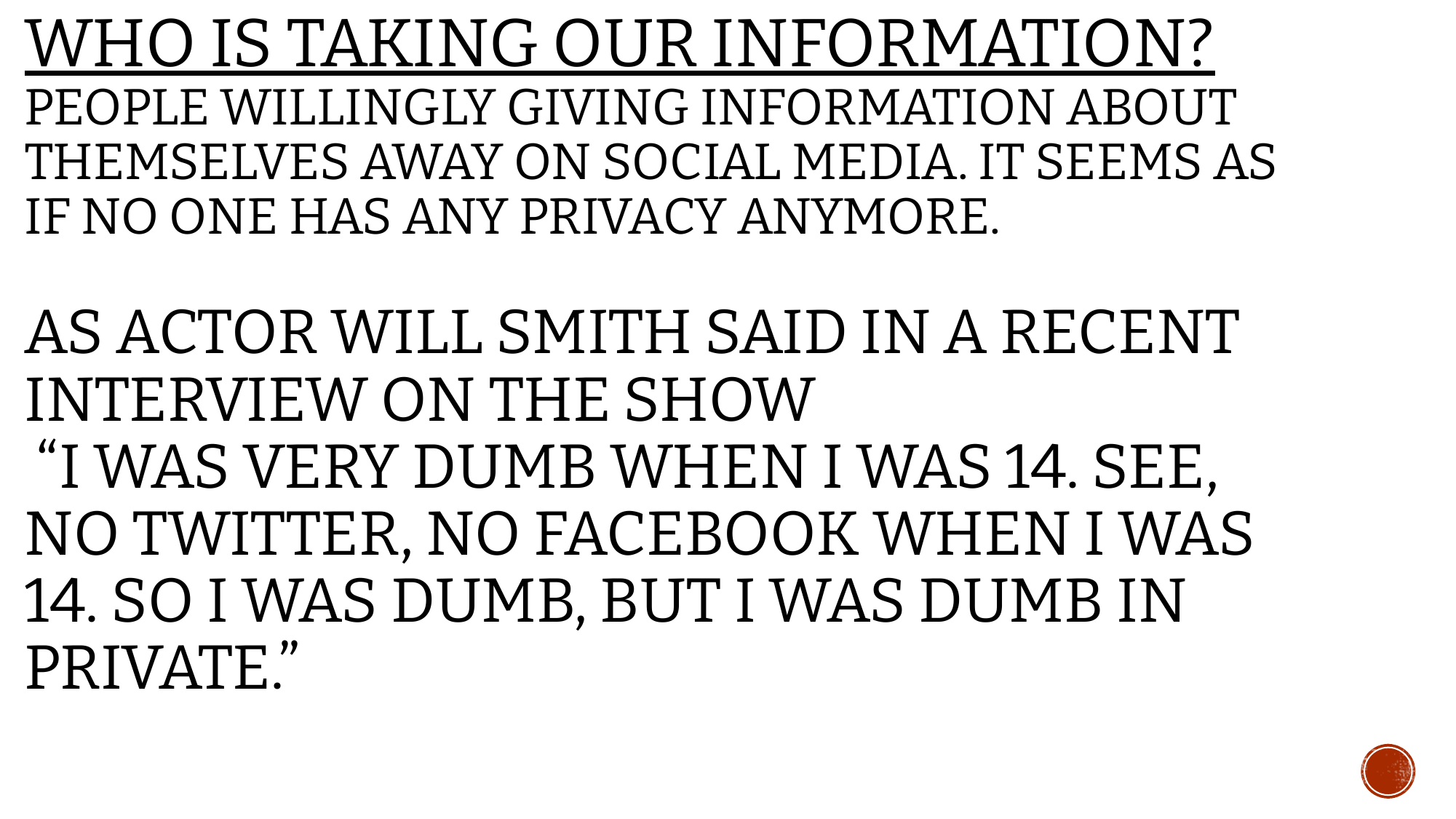

# Who is Taking Our Information? people willingly giving information about themselves away on social media. It seems as if no one has any privacy anymore. As actor Will Smith said in a recent interview on the show “I was very dumb when I was 14. See, no Twitter, no Facebook when I was 14. So I was dumb, but I was dumb in private.”